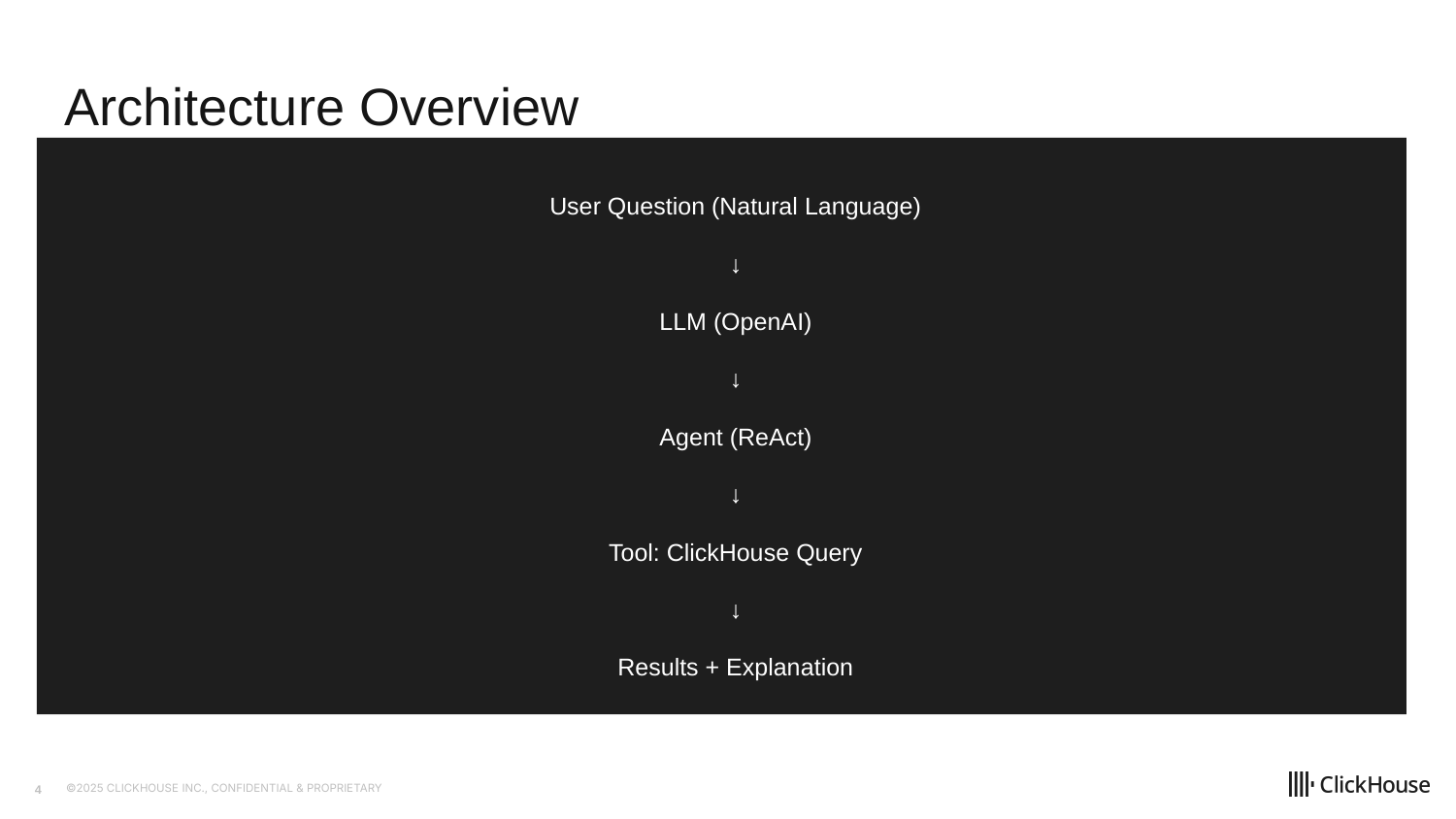

# Architecture Overview
User Question (Natural Language)
↓
LLM (OpenAI)
↓
Agent (ReAct)
↓
Tool: ClickHouse Query
↓
Results + Explanation